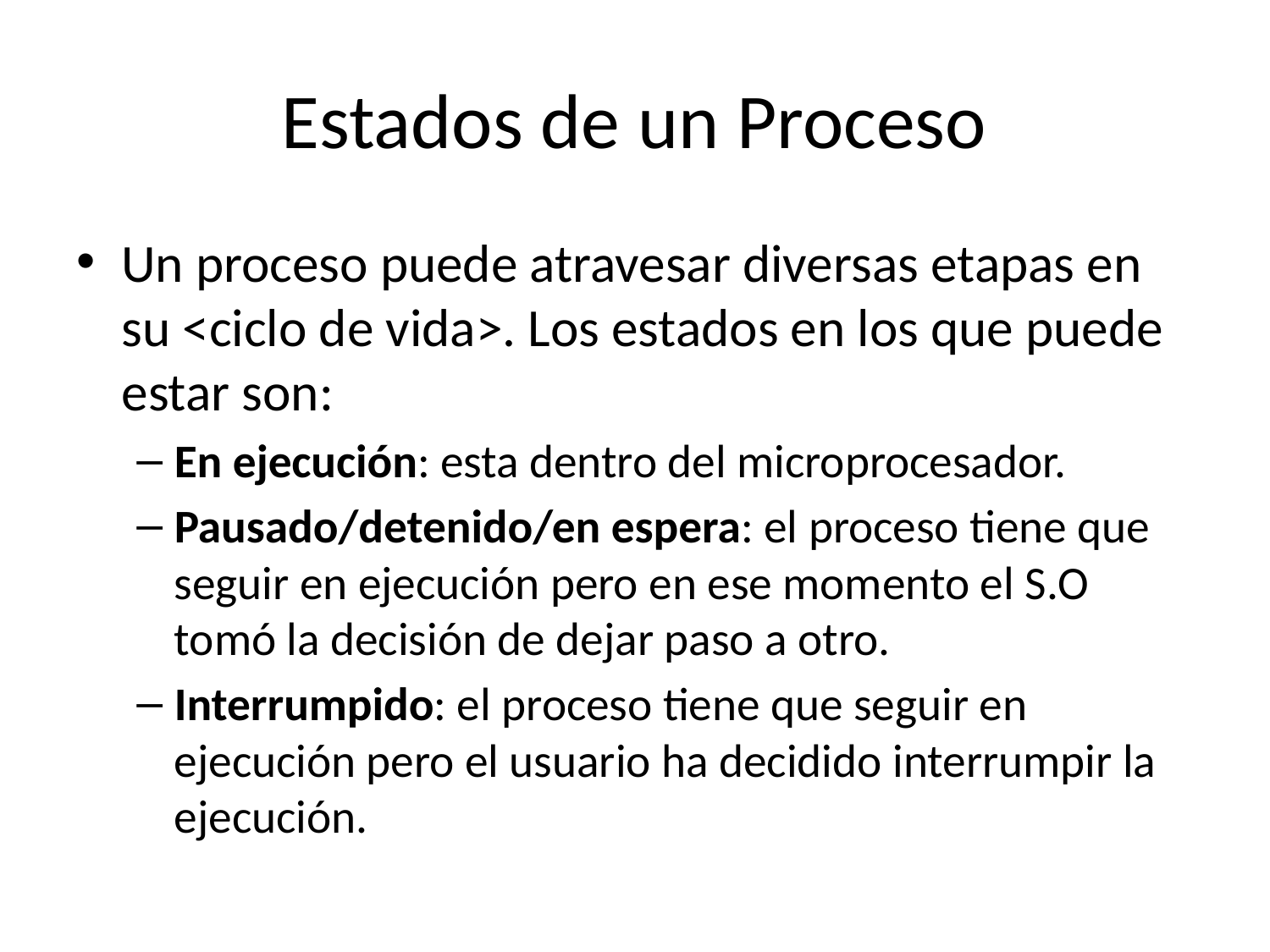

# Estados de un Proceso
Un proceso puede atravesar diversas etapas en su <ciclo de vida>. Los estados en los que puede estar son:
En ejecución: esta dentro del microprocesador.
Pausado/detenido/en espera: el proceso tiene que seguir en ejecución pero en ese momento el S.O tomó la decisión de dejar paso a otro.
Interrumpido: el proceso tiene que seguir en ejecución pero el usuario ha decidido interrumpir la ejecución.